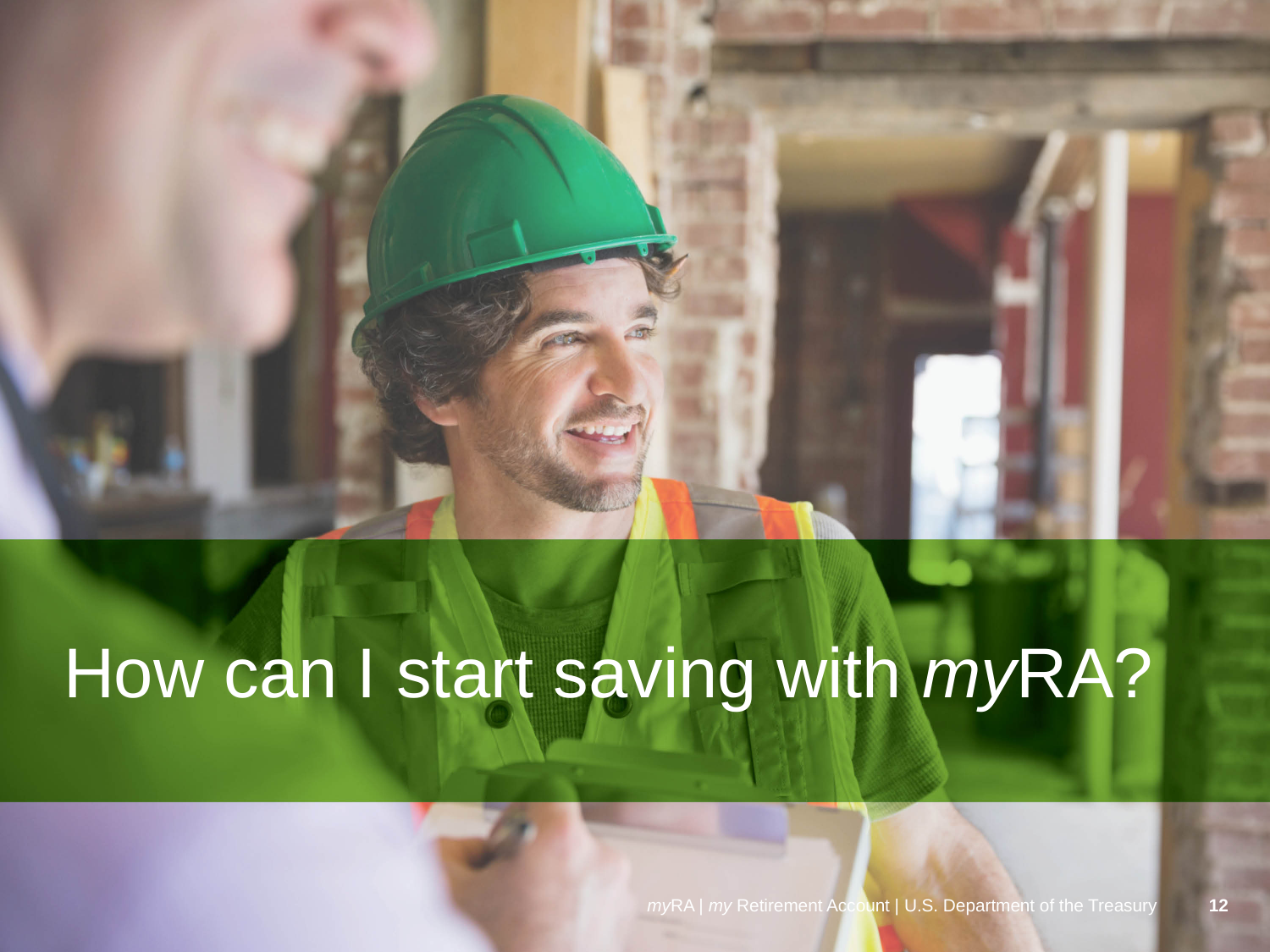

# How can I start saving with myRA?
myRA | my Retirement Account | U.S. Department of the Treasury
12